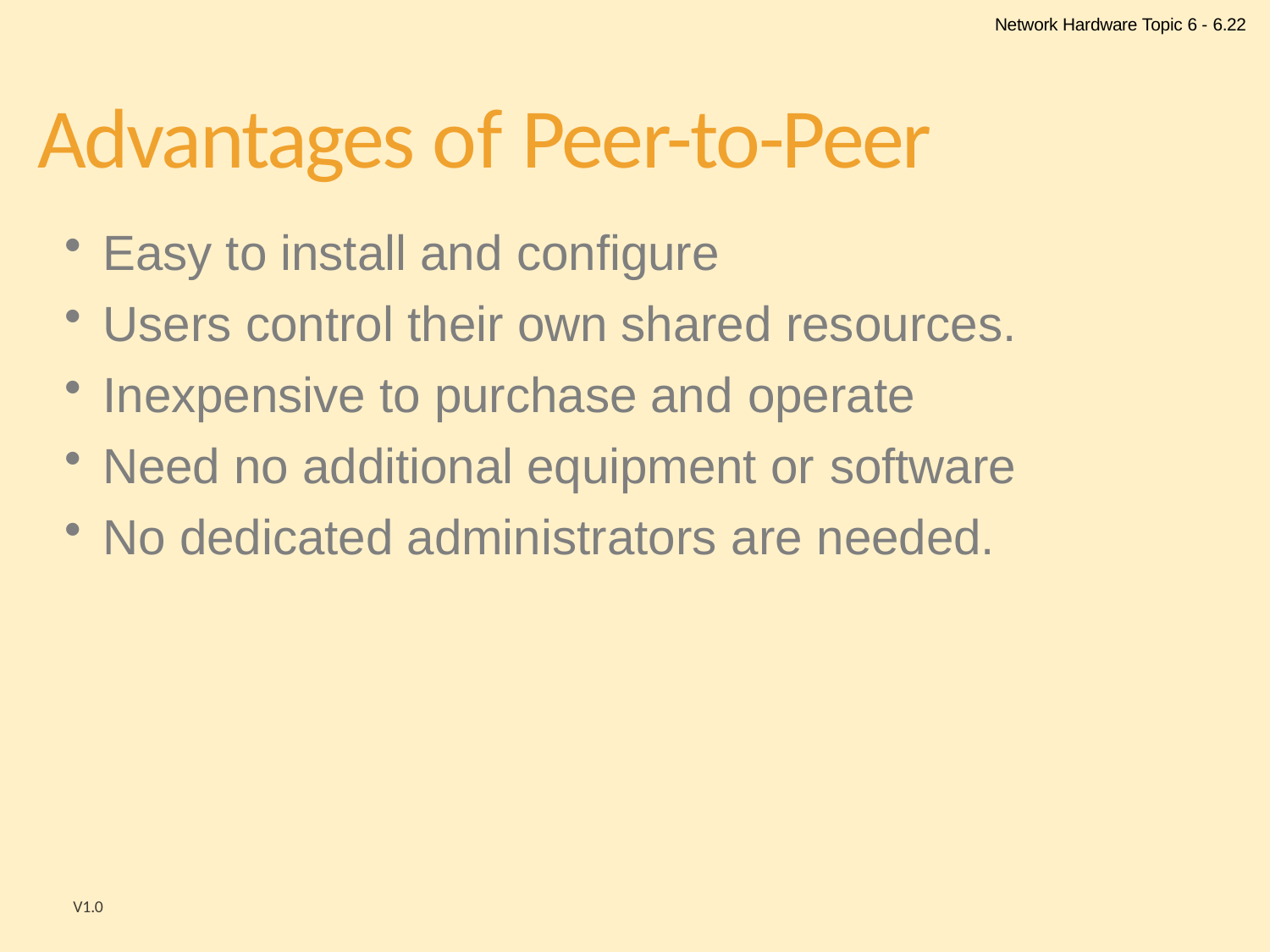

Network Hardware Topic 6 - 6.22
# Advantages of Peer-to-Peer
Easy to install and configure
Users control their own shared resources.
Inexpensive to purchase and operate
Need no additional equipment or software
No dedicated administrators are needed.
V1.0